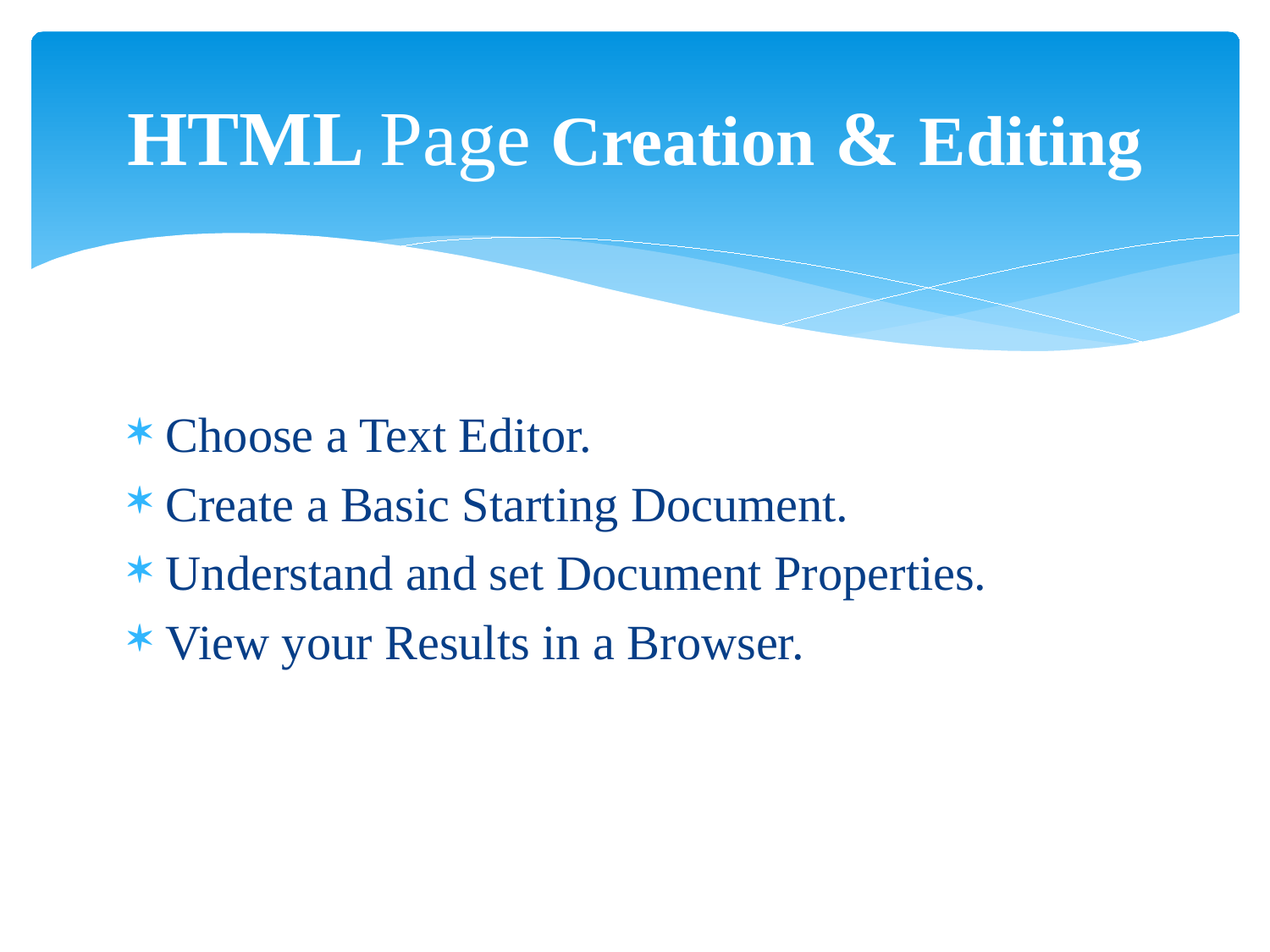

# HTML Page Creation & Editing

Choose a Text Editor.
Create a Basic Starting Document.
Understand and set Document Properties.
View your Results in a Browser.